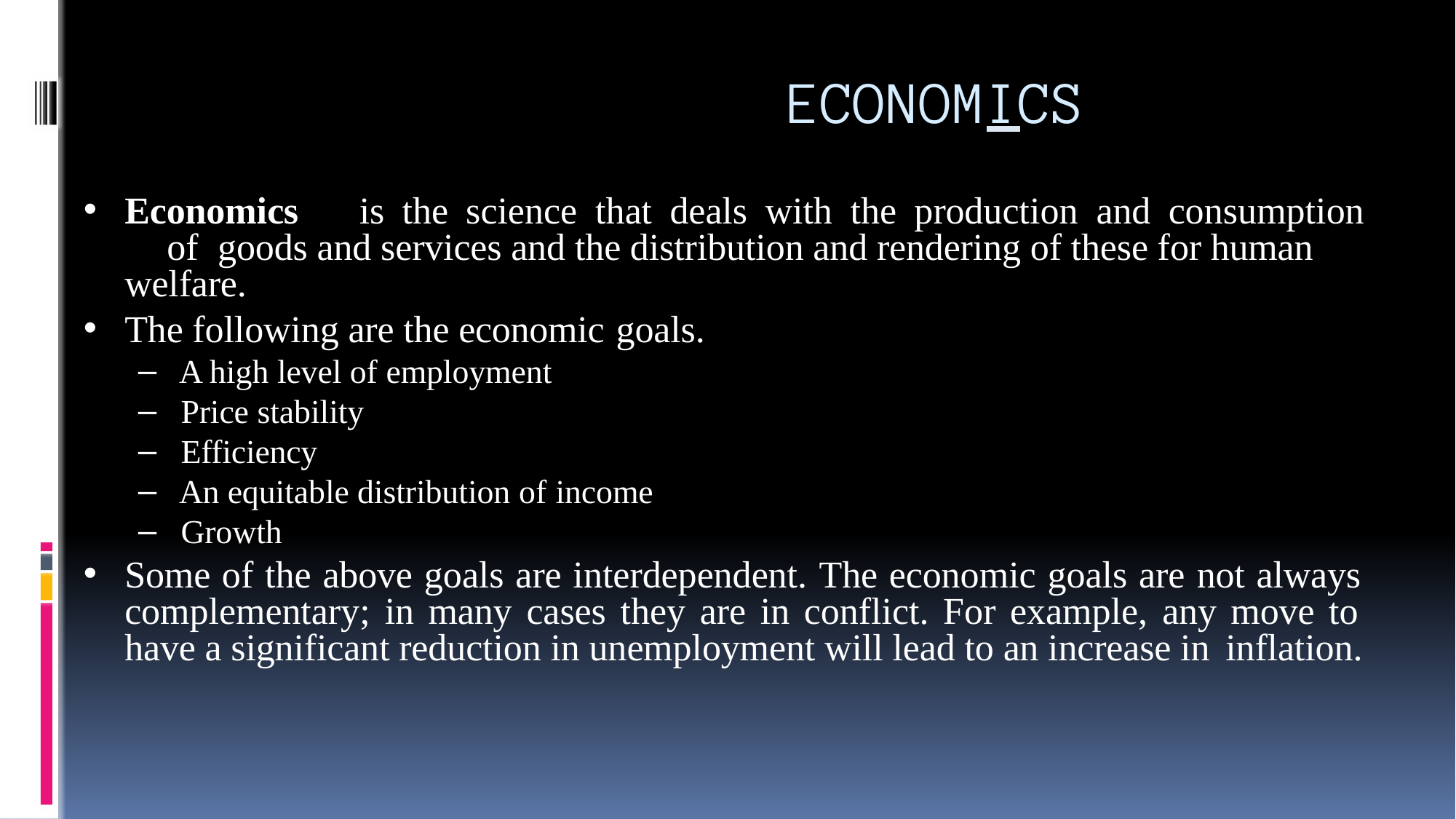

# ECONOMICS
Economics	is	the	science	that	deals	with	the	production	and	consumption	of  goods and services and the distribution and rendering of these for human welfare.
The following are the economic goals.
A high level of employment
Price stability
Efficiency
An equitable distribution of income
Growth
Some of the above goals are interdependent. The economic goals are not always  complementary; in many cases they are in conflict. For example, any move to  have a significant reduction in unemployment will lead to an increase in inflation.